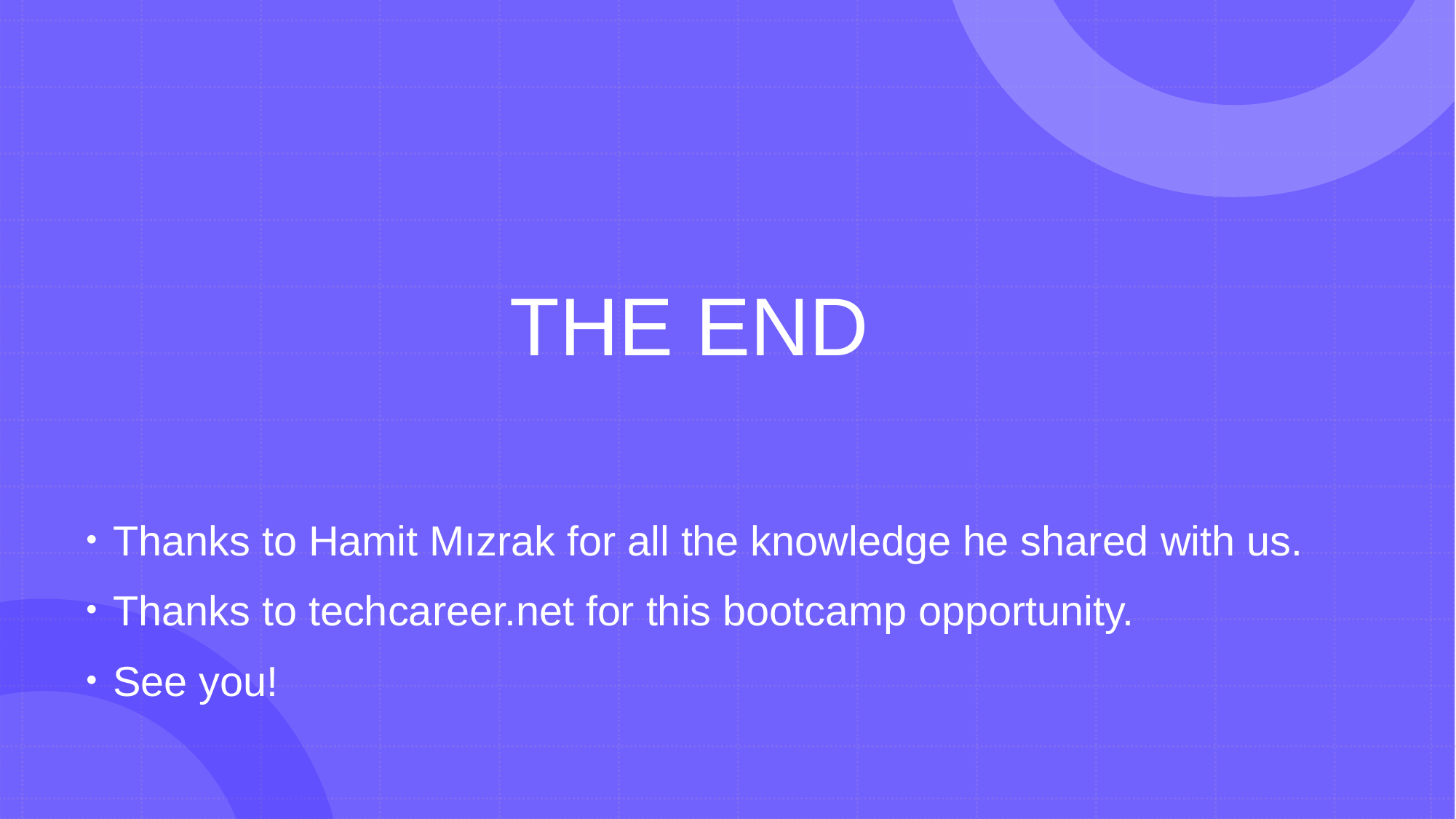

# THE END
Thanks to Hamit Mızrak for all the knowledge he shared with us.
Thanks to techcareer.net for this bootcamp opportunity.
See you!